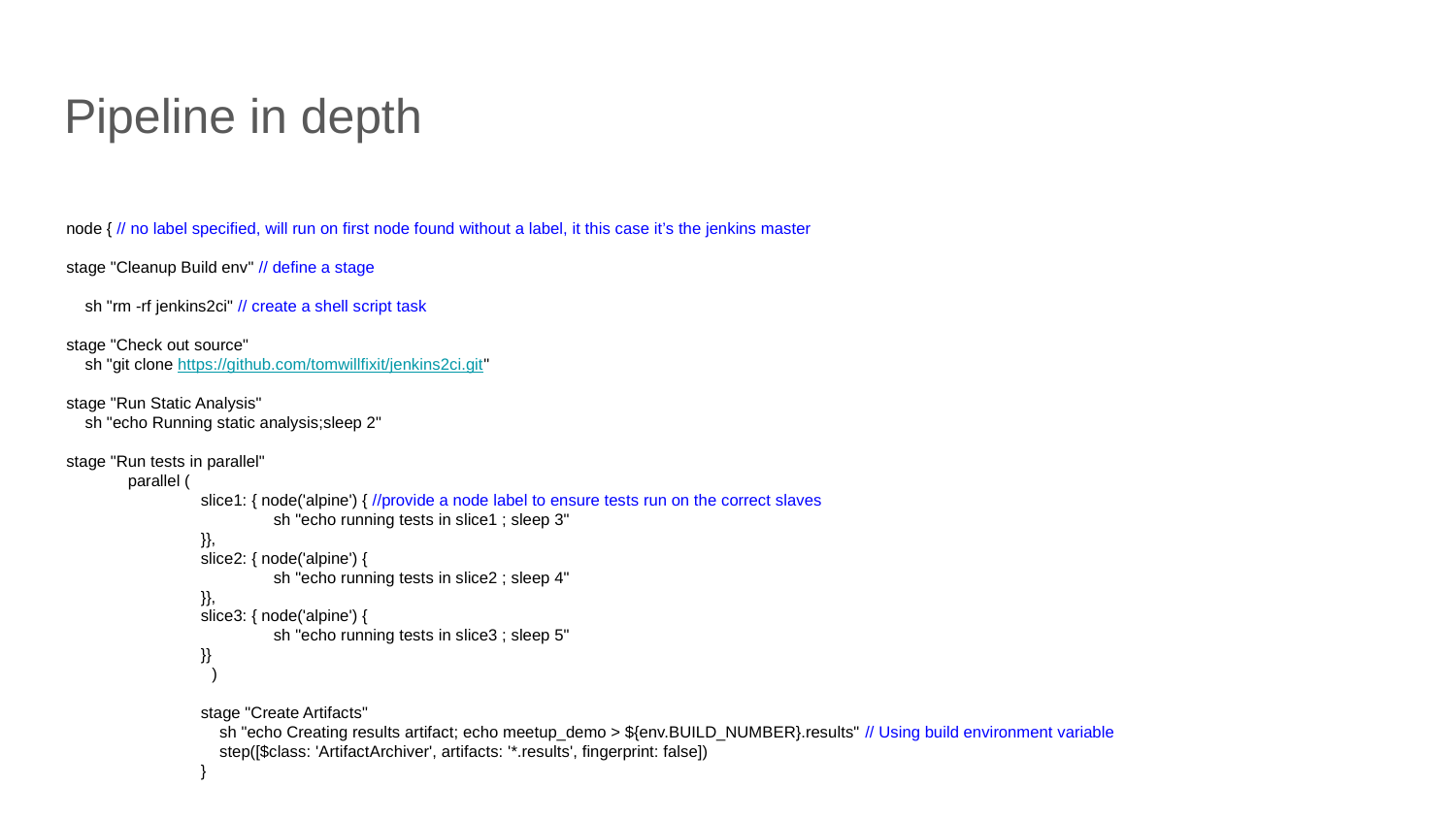

# Pipeline in depth

node { // no label specified, will run on first node found without a label, it this case it’s the jenkins master

stage "Cleanup Build env" // define a stage

    sh "rm -rf jenkins2ci" // create a shell script task

stage "Check out source"
    sh "git clone https://github.com/tomwillfixit/jenkins2ci.git"

stage "Run Static Analysis"
    sh "echo Running static analysis;sleep 2"

stage "Run tests in parallel"
parallel (
slice1: { node('alpine') { //provide a node label to ensure tests run on the correct slaves
sh "echo running tests in slice1 ; sleep 3"
}},
slice2: { node('alpine') {
sh "echo running tests in slice2 ; sleep 4"
}},
slice3: { node('alpine') {
sh "echo running tests in slice3 ; sleep 5"
}}
)

stage "Create Artifacts"
    sh "echo Creating results artifact; echo meetup_demo > ${env.BUILD_NUMBER}.results" // Using build environment variable
    step([$class: 'ArtifactArchiver', artifacts: '*.results', fingerprint: false])
}